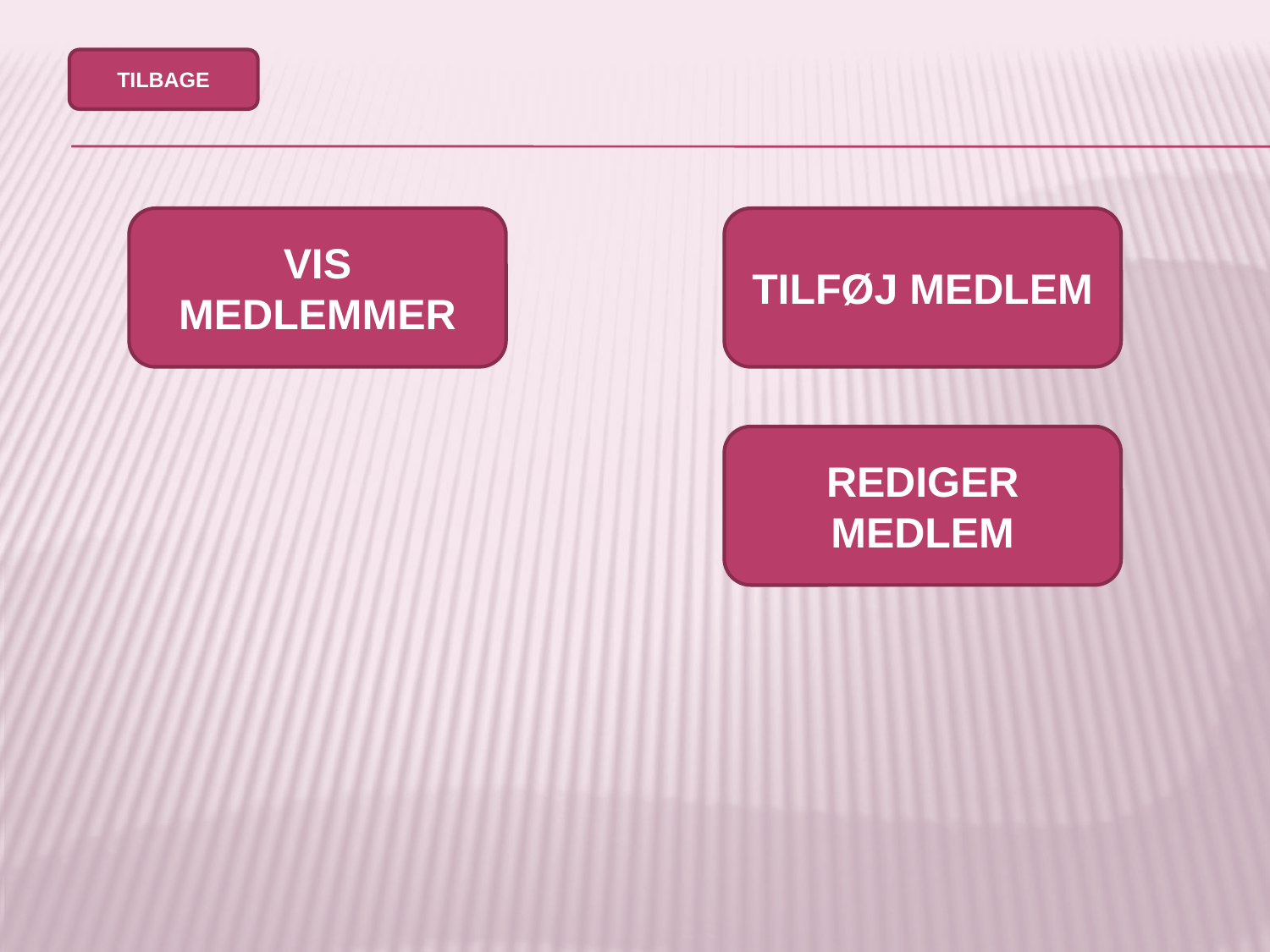

TILBAGE
VIS MEDLEMMER
TILFØJ MEDLEM
REDIGER MEDLEM